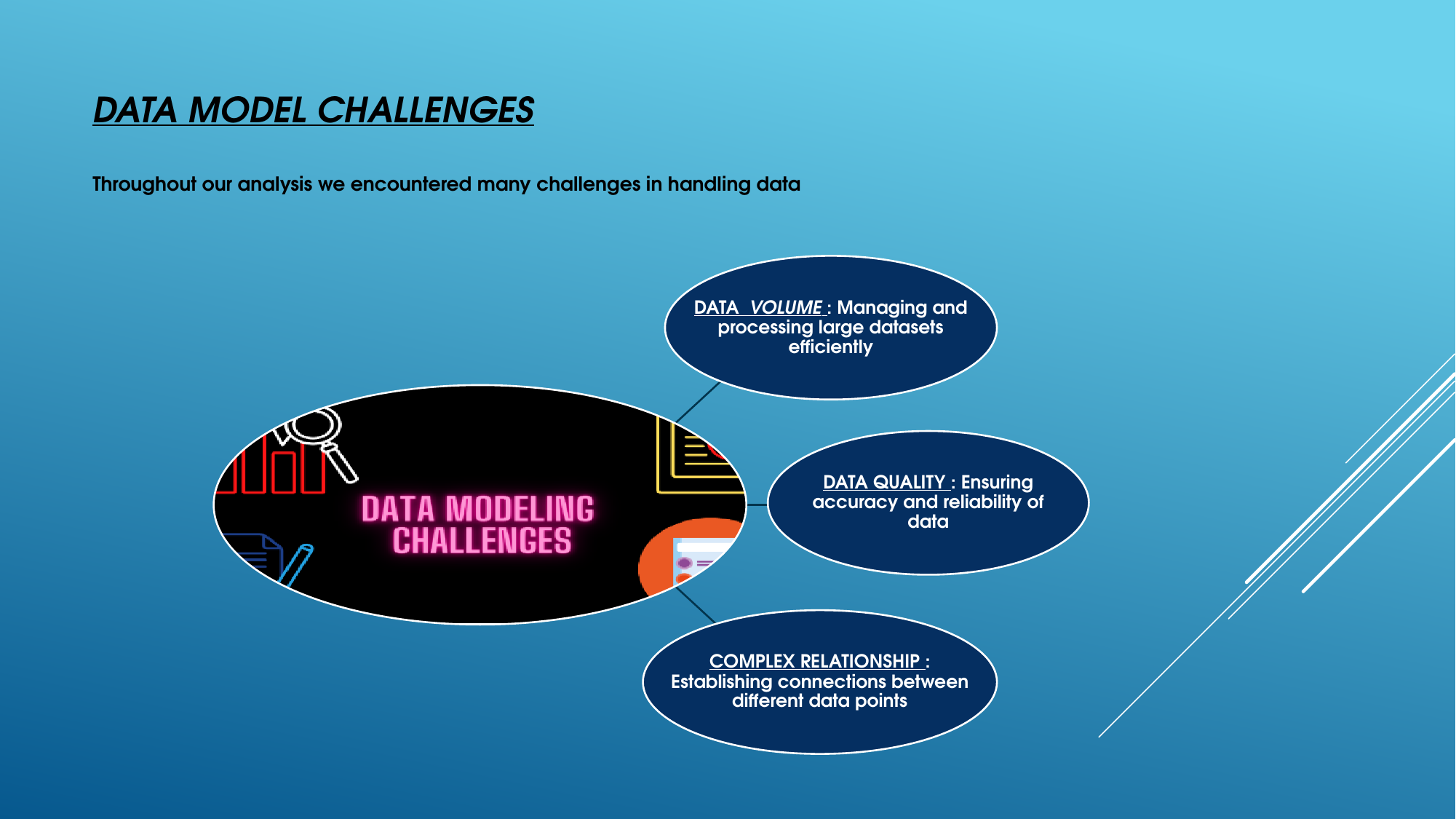

# DATA MODEL CHALLENGES Throughout our analysis we encountered many challenges in handling data
DATA  VOLUME : Managing and processing large datasets efficiently

DATA QUALITY : Ensuring accuracy and reliability of data

COMPLEX RELATIONSHIP : Establishing connections between different data points